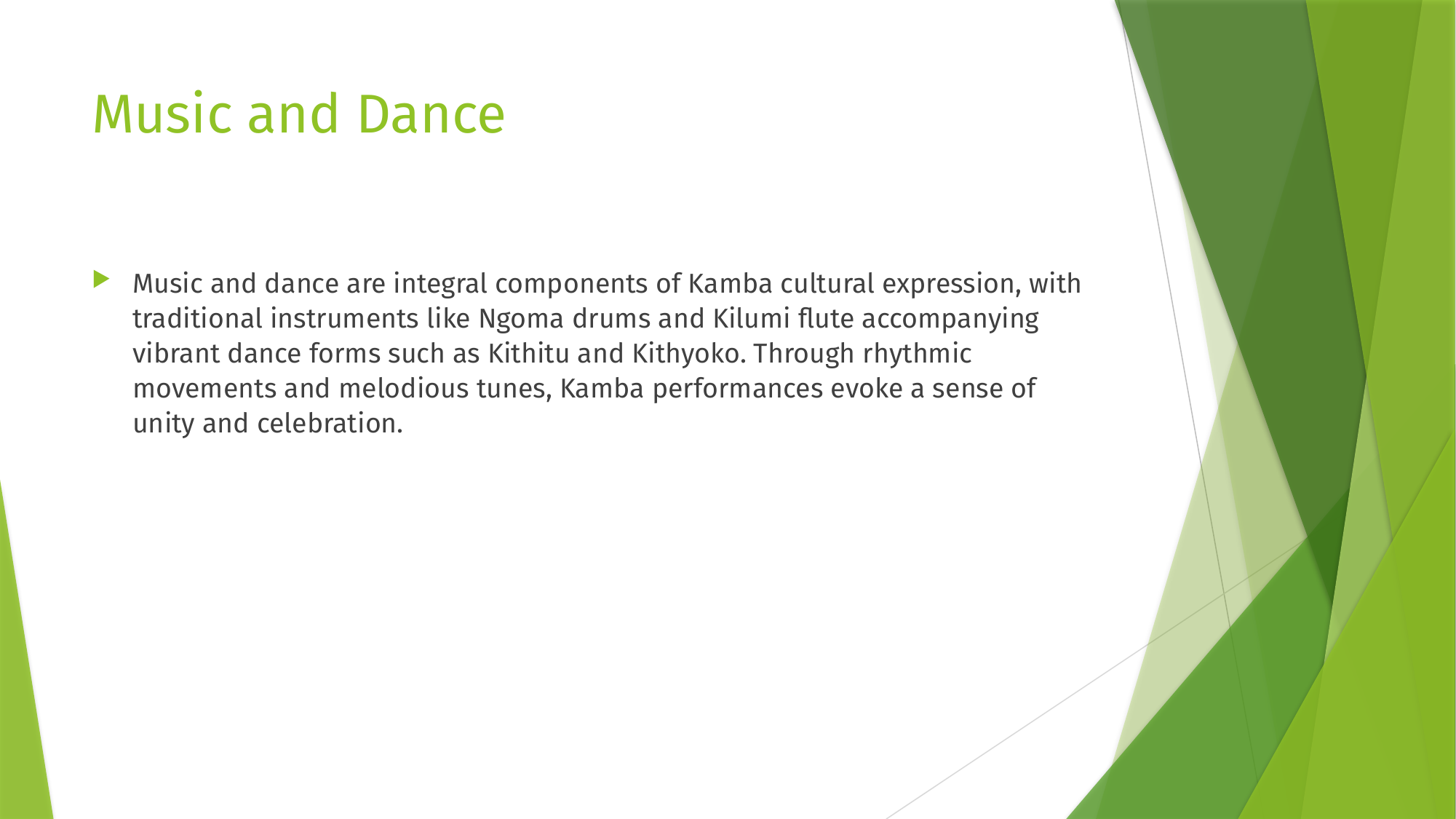

# Music and Dance
Music and dance are integral components of Kamba cultural expression, with traditional instruments like Ngoma drums and Kilumi flute accompanying vibrant dance forms such as Kithitu and Kithyoko. Through rhythmic movements and melodious tunes, Kamba performances evoke a sense of unity and celebration.